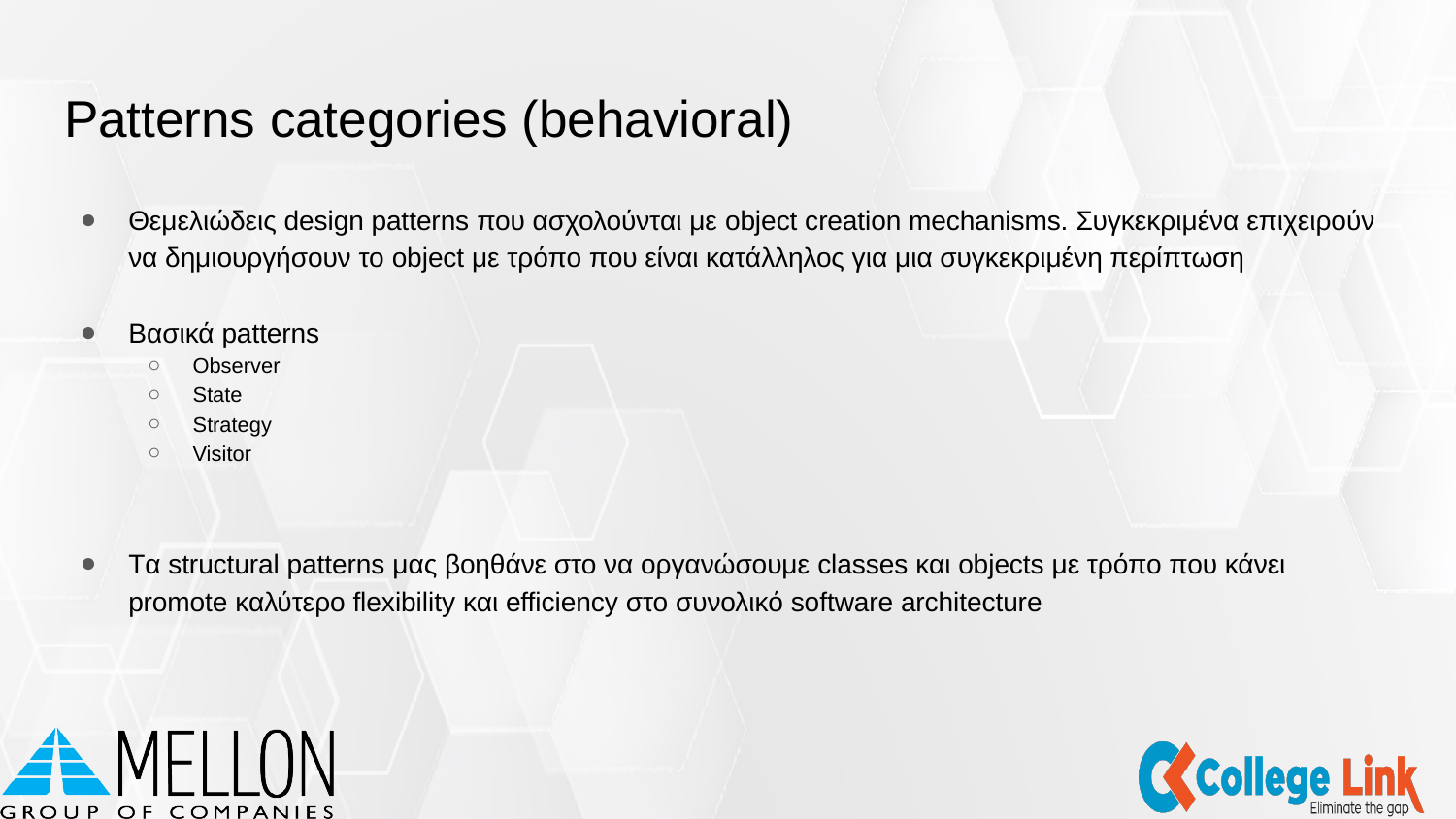

# Patterns categories (behavioral)
Θεμελιώδεις design patterns που ασχολούνται με object creation mechanisms. Συγκεκριμένα επιχειρούν να δημιουργήσουν το object με τρόπο που είναι κατάλληλος για μια συγκεκριμένη περίπτωση

Βασικά patterns
Observer
State
Strategy
Visitor

Tα structural patterns μας βοηθάνε στο να οργανώσουμε classes και objects με τρόπο που κάνει promote καλύτερο flexibility και efficiency στο συνολικό software architecture